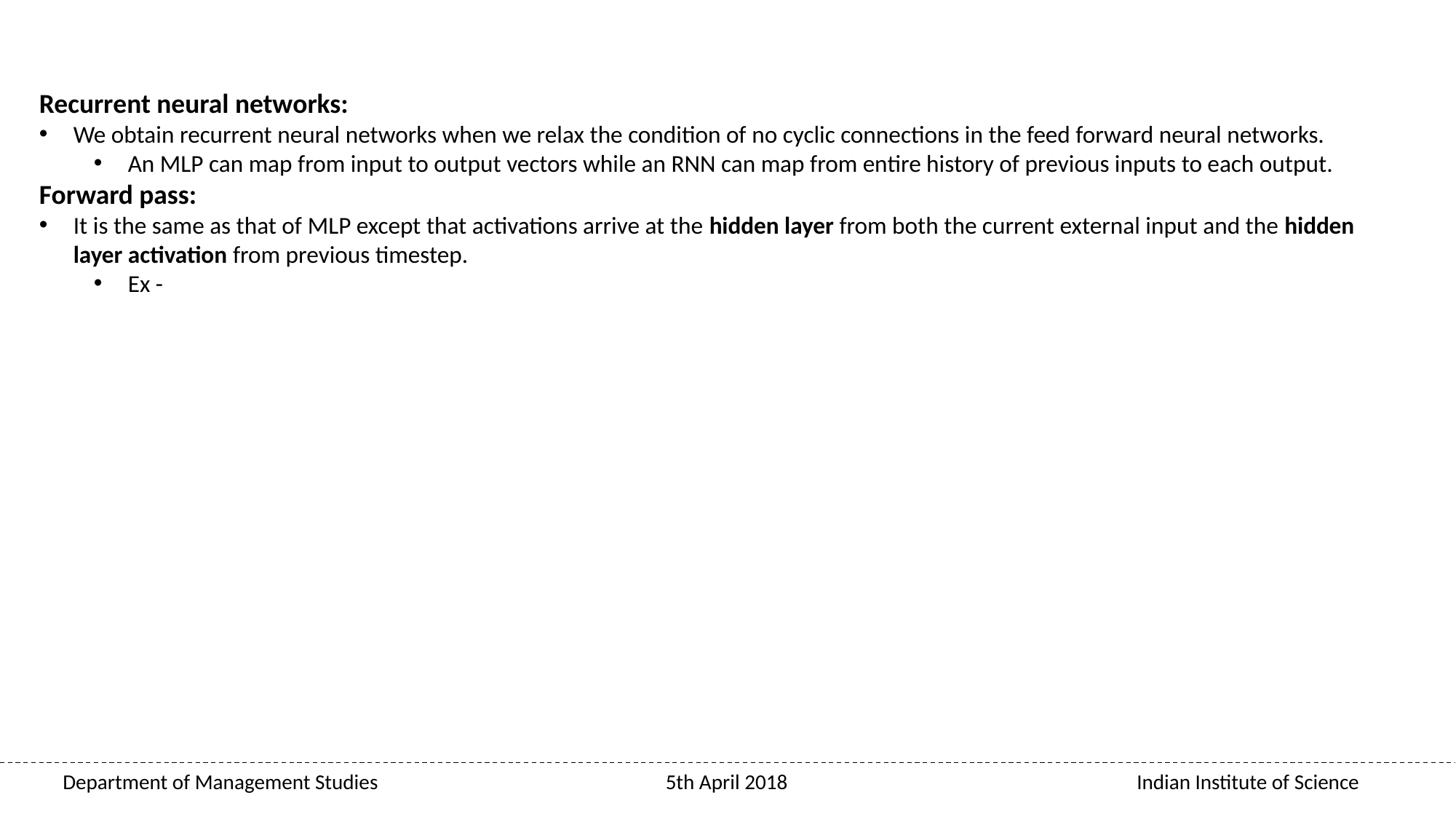

#
Recurrent neural networks:
We obtain recurrent neural networks when we relax the condition of no cyclic connections in the feed forward neural networks.
An MLP can map from input to output vectors while an RNN can map from entire history of previous inputs to each output.
Forward pass:
It is the same as that of MLP except that activations arrive at the hidden layer from both the current external input and the hidden layer activation from previous timestep.
Ex -

           Department of Management Studies 			5th April 2018                                                                          Indian Institute of Science